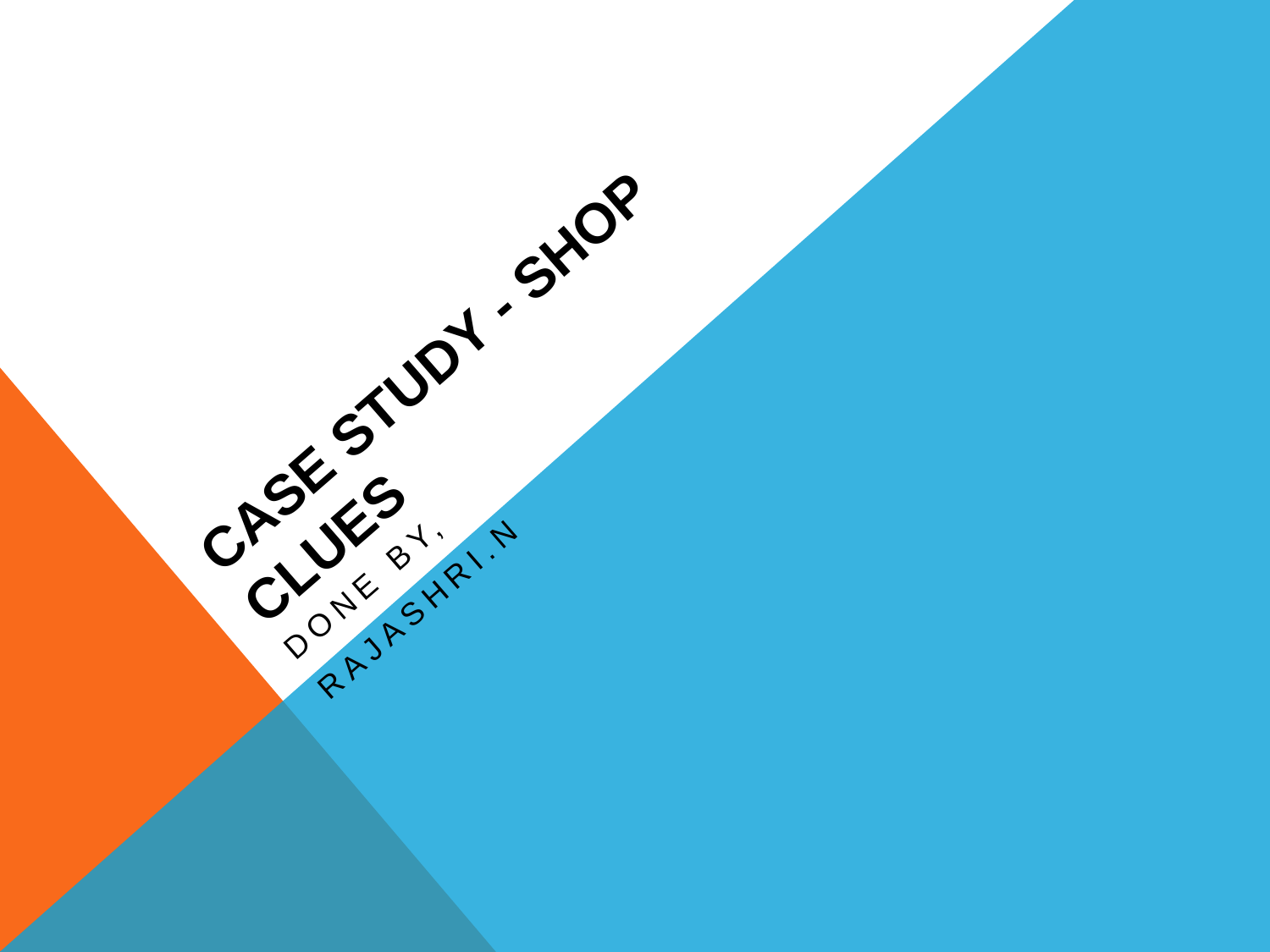

# Case Study - Shop Clues
Done By,
Rajashri.N